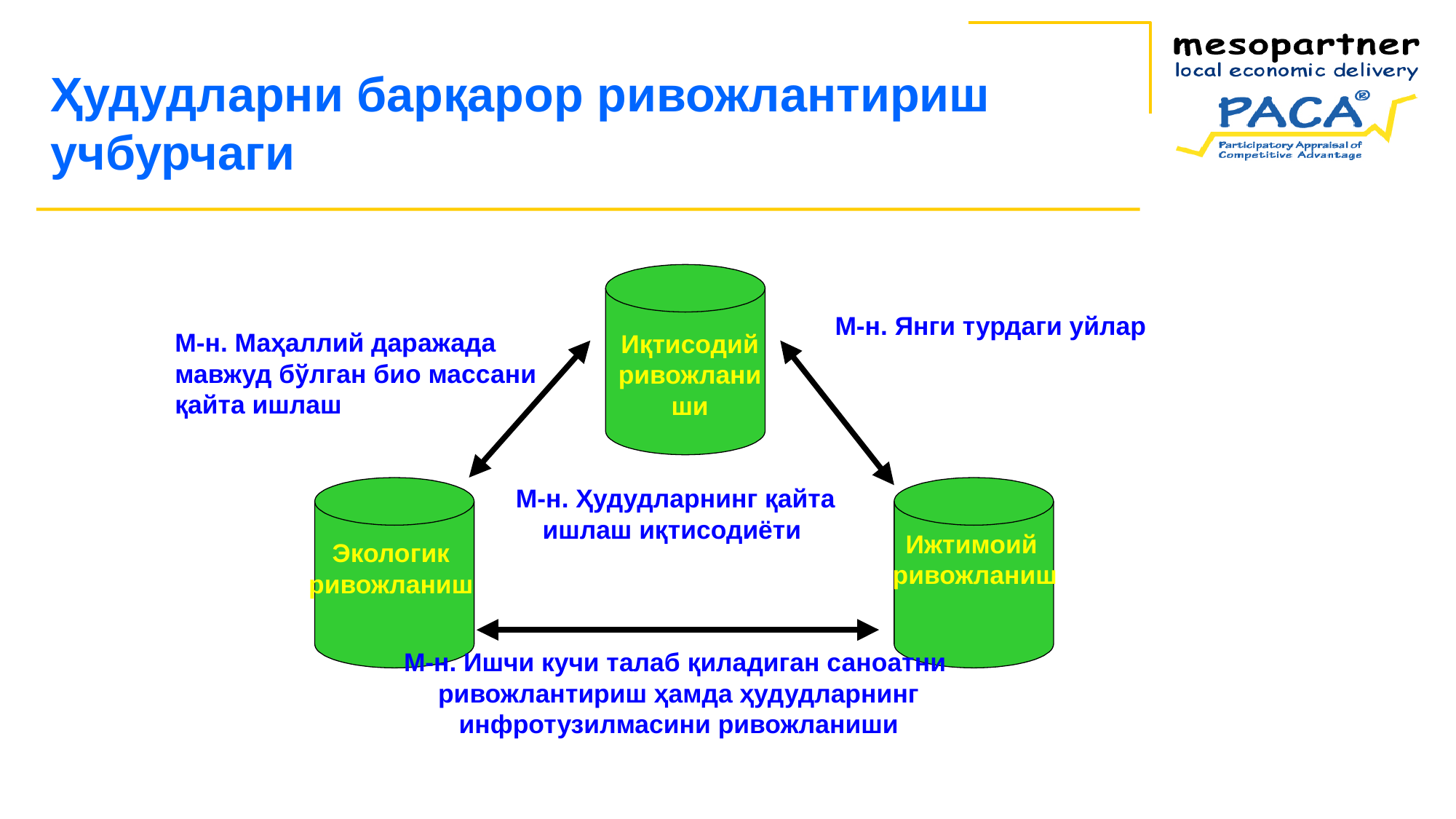

# Ҳудудларни барқарор ривожлантириш учбурчаги

Иқтисодий ривожланиши
М-н. Янги турдаги уйлар

М-н. Маҳаллий даражада мавжуд бўлган био массани қайта ишлаш

Экологик
ривожланиш

Ижтимоий
ривожланиш
М-н. Ҳудудларнинг қайта ишлаш иқтисодиёти

М-н. Ишчи кучи талаб қиладиган саноатни
ривожлантириш ҳамда ҳудудларнинг
инфротузилмасини ривожланиши